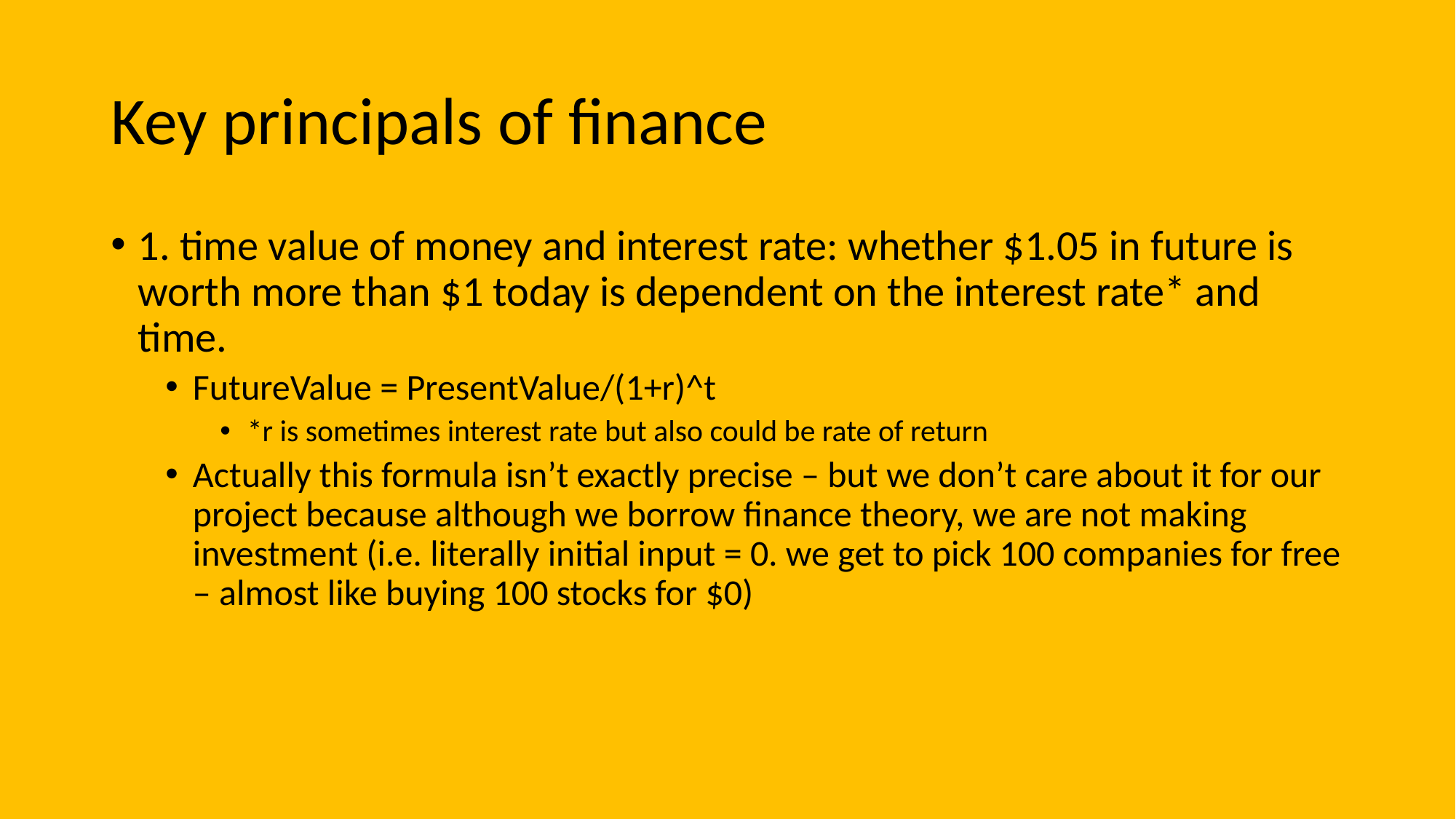

# Key principals of finance
1. time value of money and interest rate: whether $1.05 in future is worth more than $1 today is dependent on the interest rate* and time.
FutureValue = PresentValue/(1+r)^t
*r is sometimes interest rate but also could be rate of return
Actually this formula isn’t exactly precise – but we don’t care about it for our project because although we borrow finance theory, we are not making investment (i.e. literally initial input = 0. we get to pick 100 companies for free – almost like buying 100 stocks for $0)